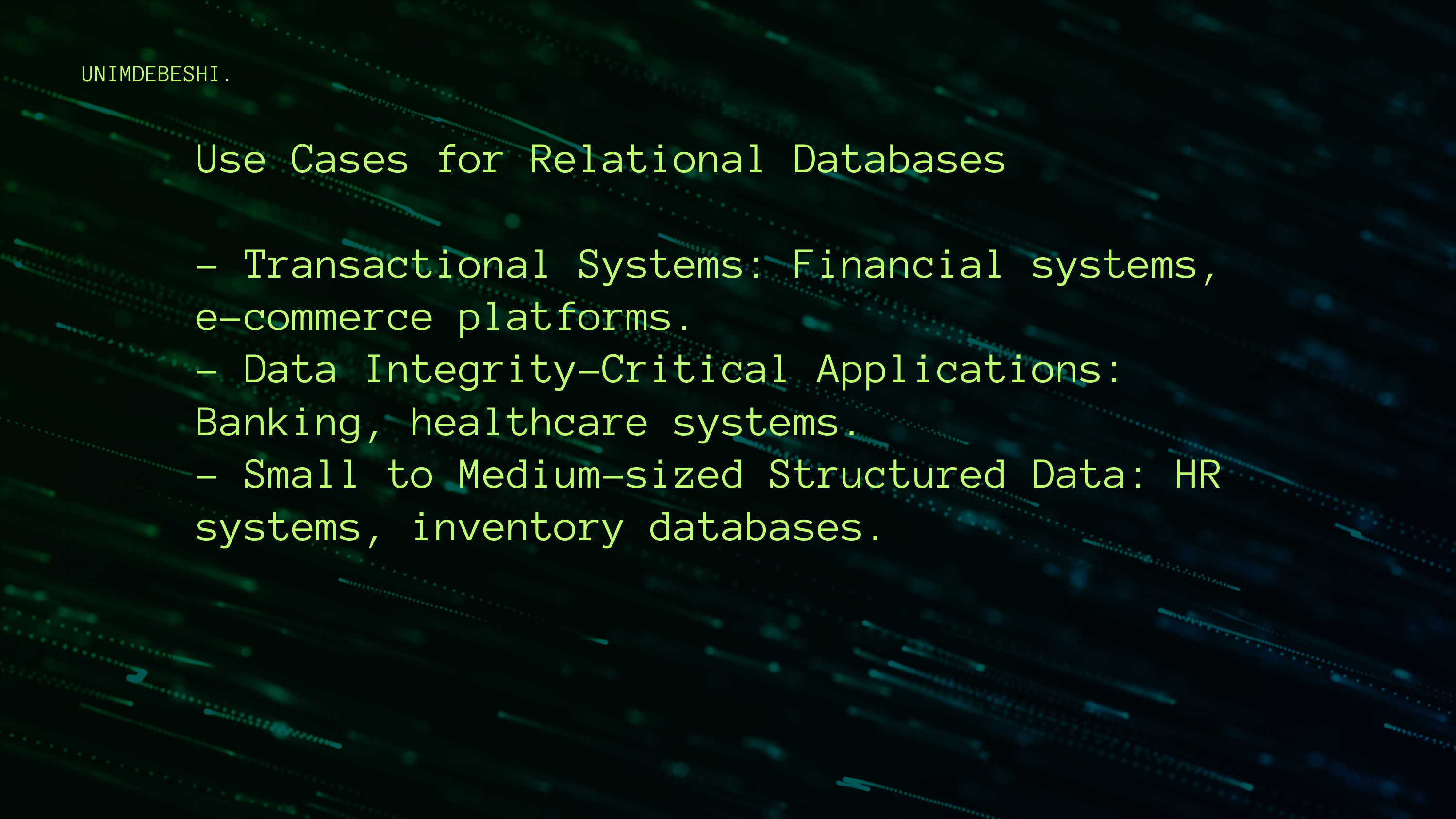

UNIMDEBESHI.
Use Cases for Relational Databases

- Transactional Systems: Financial systems, e-commerce platforms.
- Data Integrity-Critical Applications: Banking, healthcare systems.
- Small to Medium-sized Structured Data: HR systems, inventory databases.